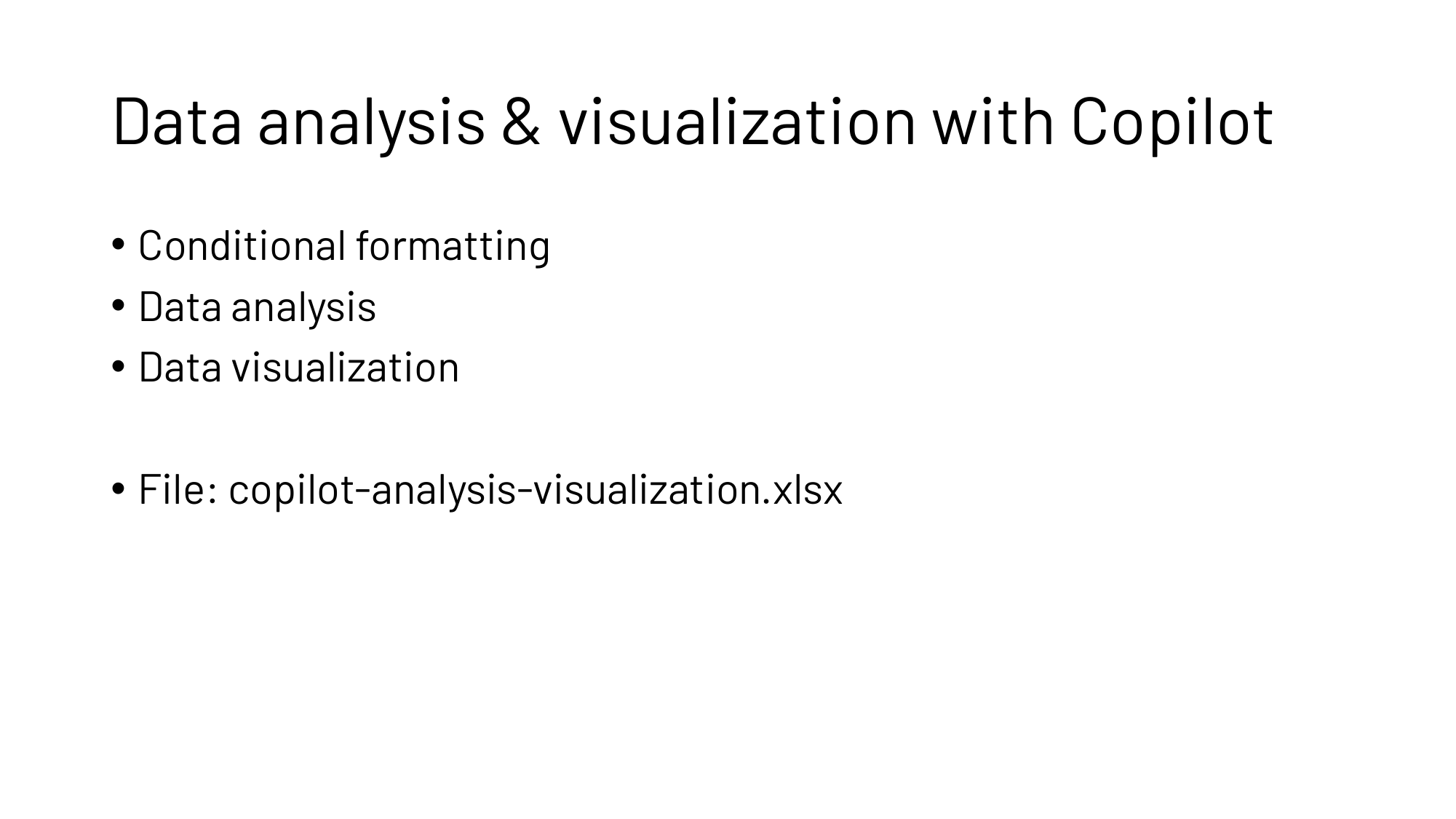

# Data analysis & visualization with Copilot
Conditional formatting
Data analysis
Data visualization

File: copilot-analysis-visualization.xlsx